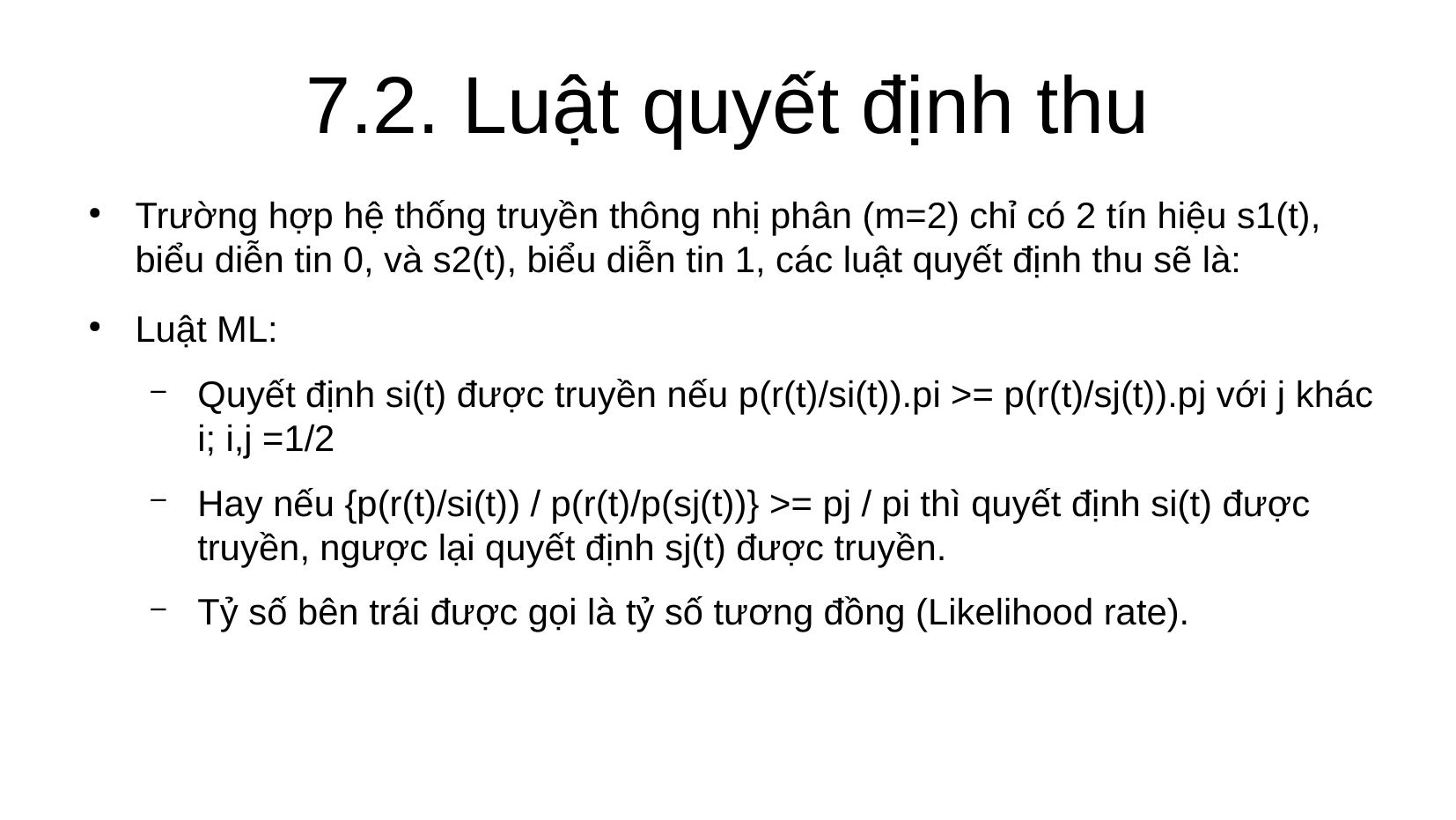

7.2. Luật quyết định thu
Trường hợp hệ thống truyền thông nhị phân (m=2) chỉ có 2 tín hiệu s1(t), biểu diễn tin 0, và s2(t), biểu diễn tin 1, các luật quyết định thu sẽ là:
Luật ML:
Quyết định si(t) được truyền nếu p(r(t)/si(t)).pi >= p(r(t)/sj(t)).pj với j khác i; i,j =1/2
Hay nếu {p(r(t)/si(t)) / p(r(t)/p(sj(t))} >= pj / pi thì quyết định si(t) được truyền, ngược lại quyết định sj(t) được truyền.
Tỷ số bên trái được gọi là tỷ số tương đồng (Likelihood rate).